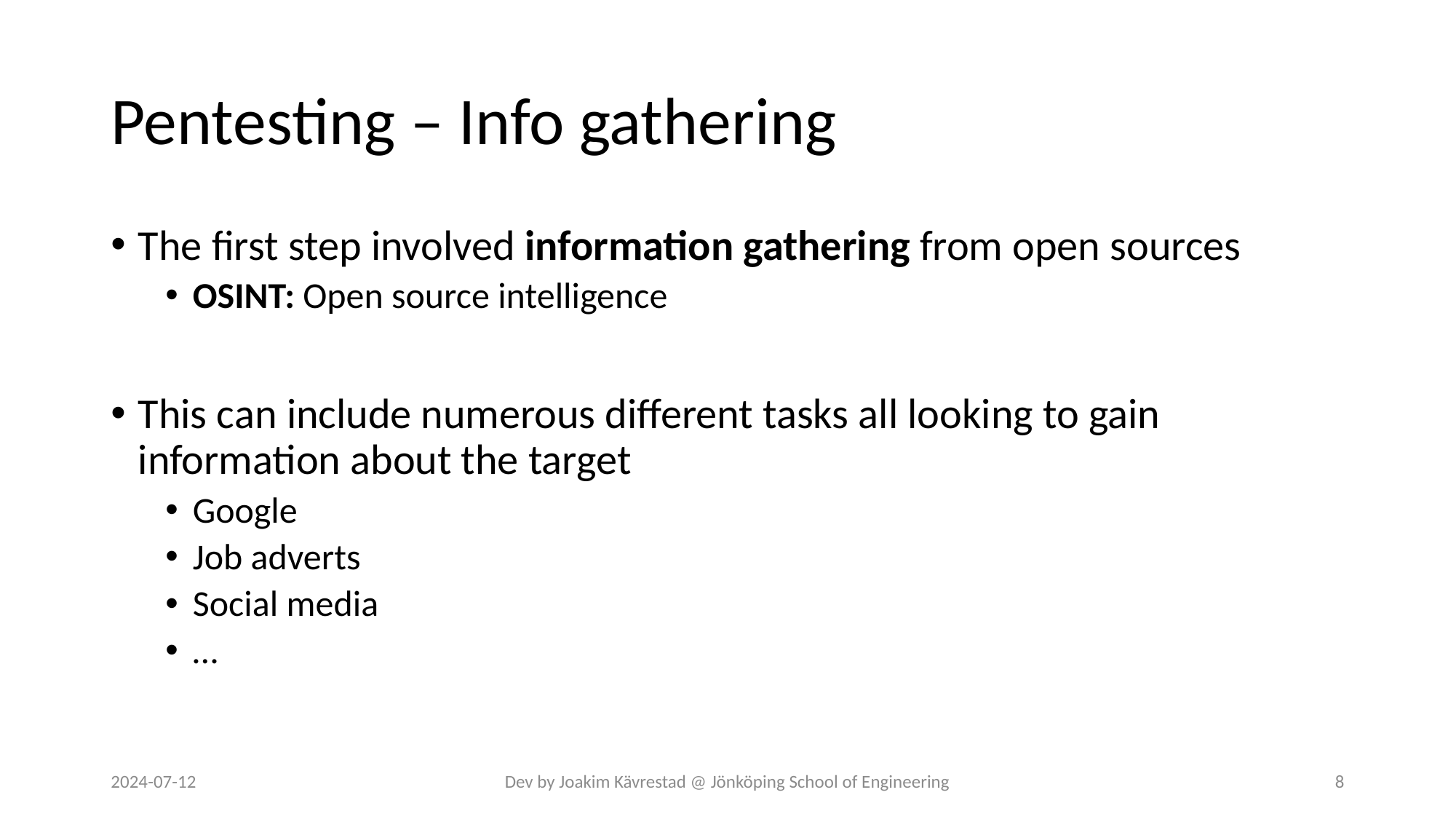

# Pentesting – Info gathering
The first step involved information gathering from open sources
OSINT: Open source intelligence

This can include numerous different tasks all looking to gain information about the target
Google
Job adverts
Social media
…

2024-07-12
Dev by Joakim Kävrestad @ Jönköping School of Engineering
8